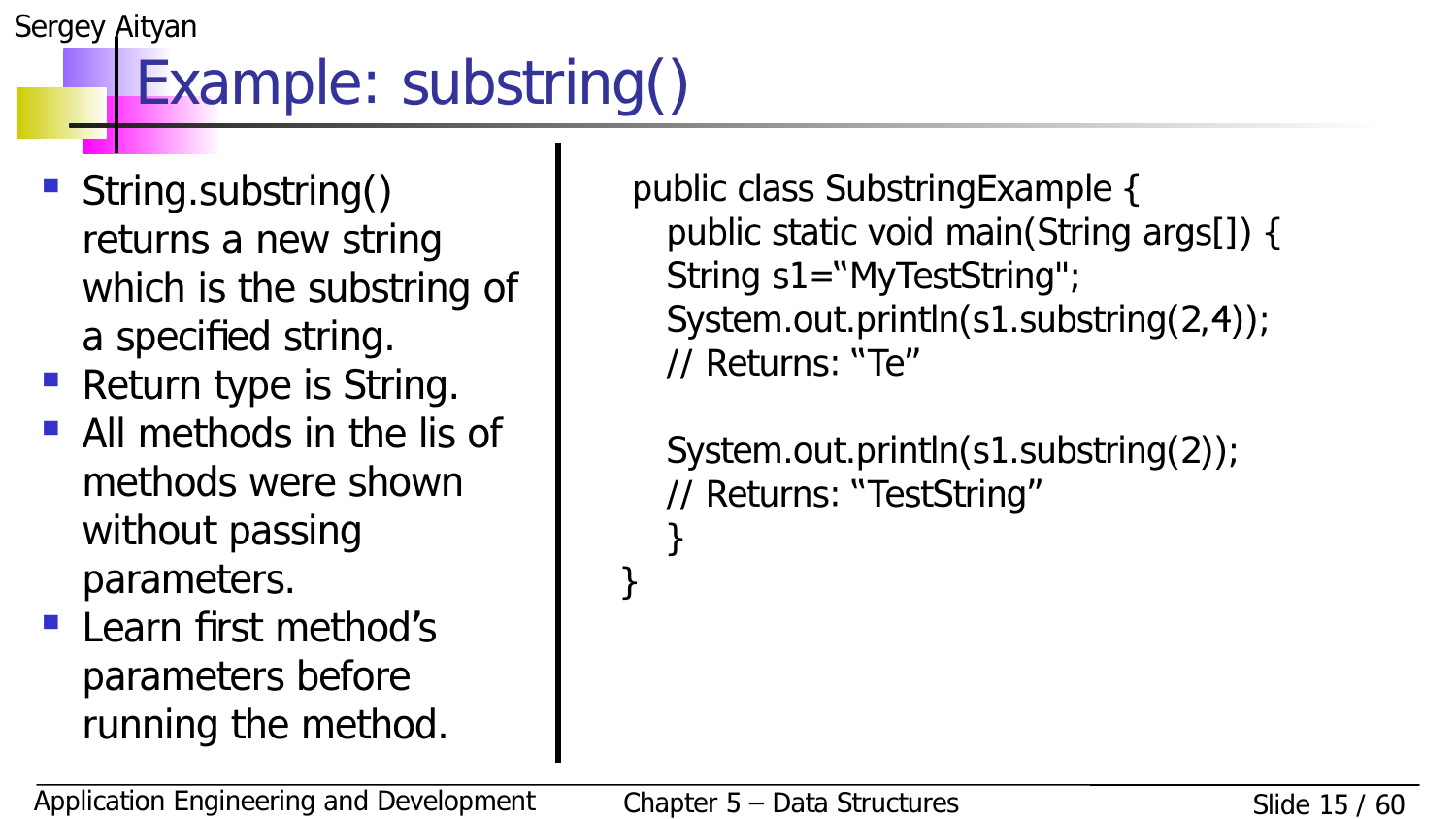

# Example: substring()
String.substring() returns a new string which is the substring of a specified string.
Return type is String.
All methods in the lis of methods were shown without passing parameters.
Learn first method’s parameters before running the method.

 public class SubstringExample {
    public static void main(String args[]) {
    String s1=“MyTestString";
    System.out.println(s1.substring(2,4));
    // Returns: “Te”

    System.out.println(s1.substring(2));
    // Returns: “TestString”
    }
}